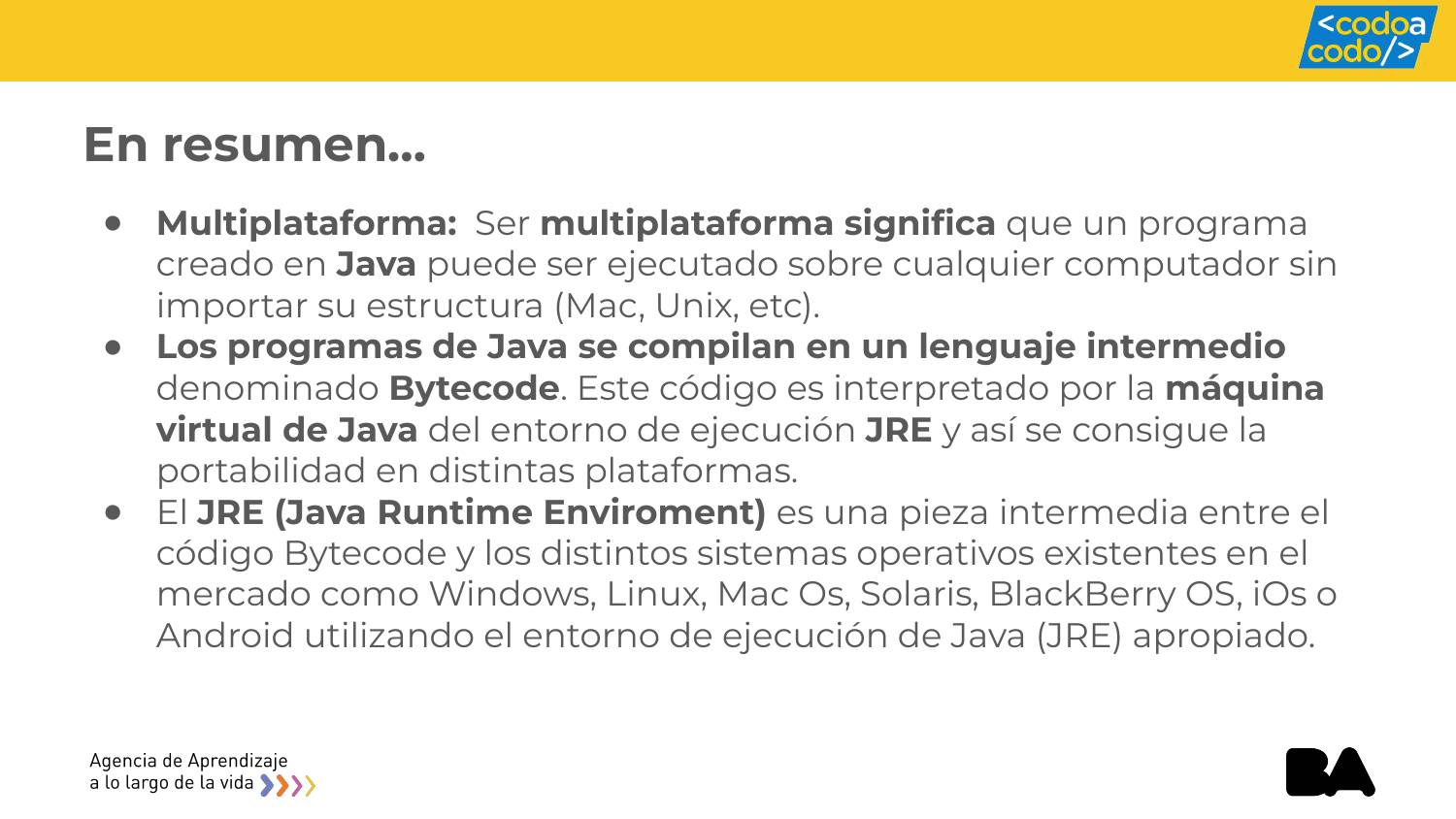

En resumen…
Multiplataforma:  Ser multiplataforma significa que un programa creado en Java puede ser ejecutado sobre cualquier computador sin importar su estructura (Mac, Unix, etc).
Los programas de Java se compilan en un lenguaje intermedio denominado Bytecode. Este código es interpretado por la máquina virtual de Java del entorno de ejecución JRE y así se consigue la portabilidad en distintas plataformas.
El JRE (Java Runtime Enviroment) es una pieza intermedia entre el código Bytecode y los distintos sistemas operativos existentes en el mercado como Windows, Linux, Mac Os, Solaris, BlackBerry OS, iOs o Android utilizando el entorno de ejecución de Java (JRE) apropiado.